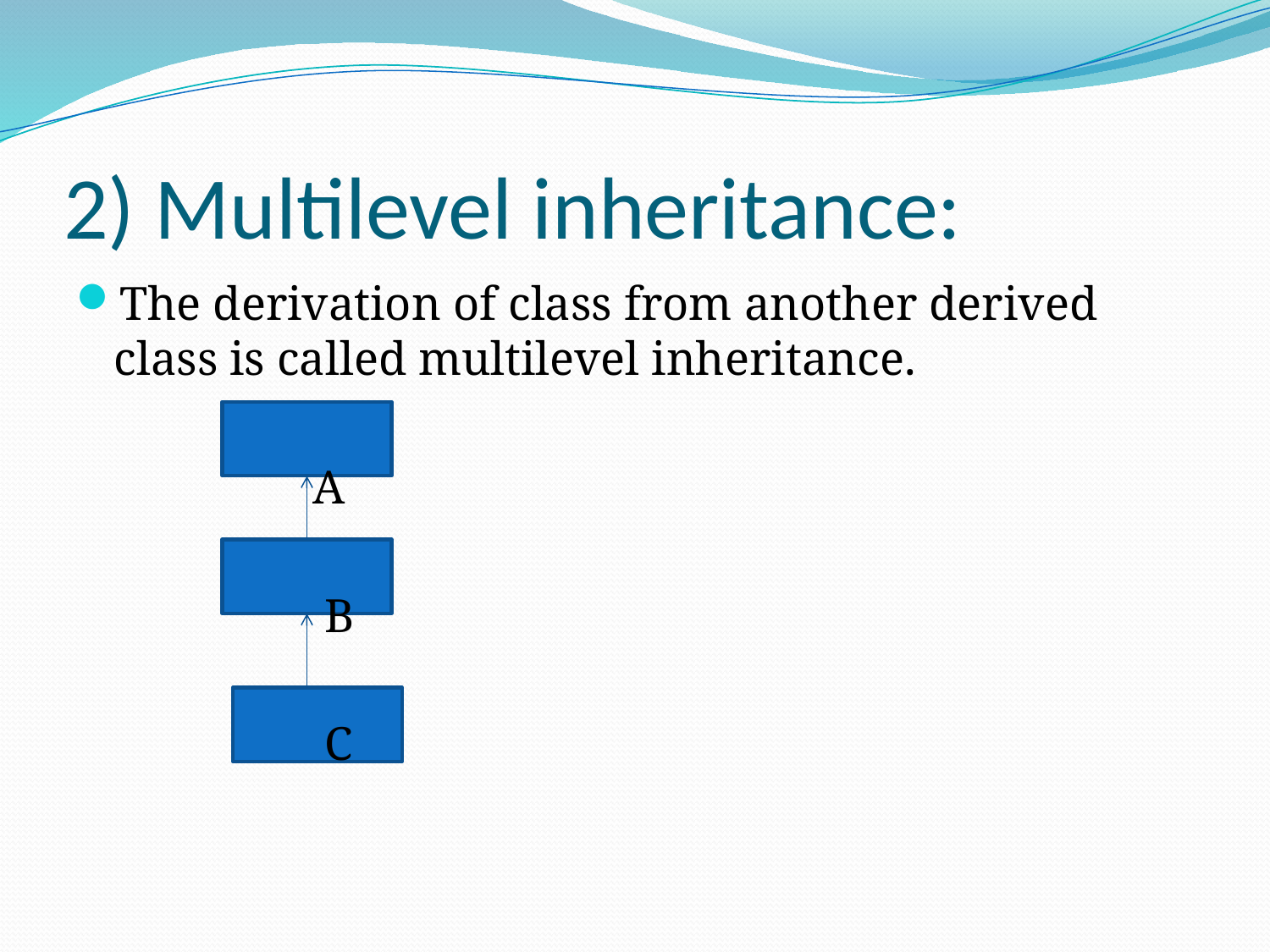

# 2) Multilevel inheritance:
The derivation of class from another derived class is called multilevel inheritance.

                    A

                     B

                     C